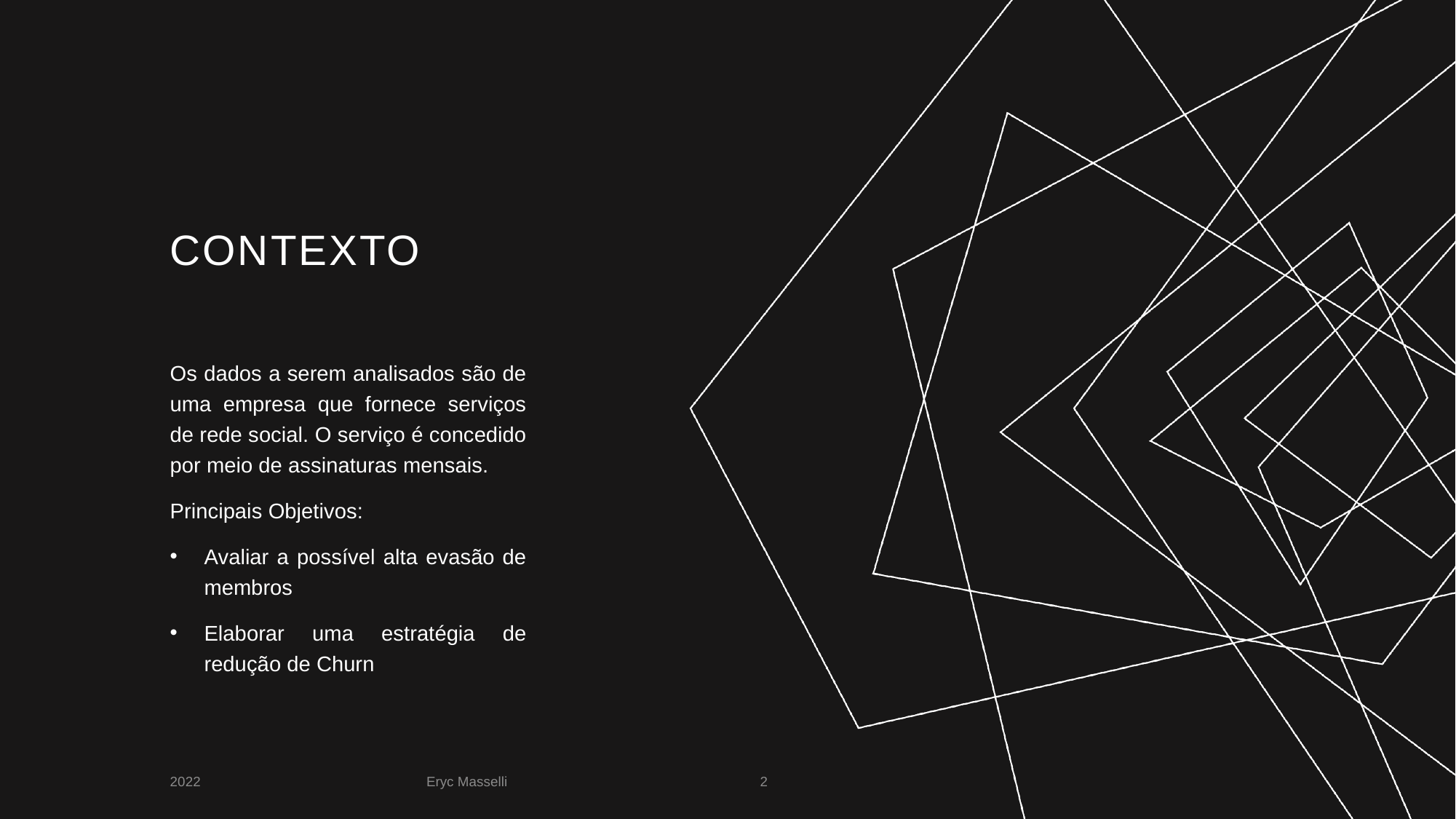

# Contexto
Os dados a serem analisados são de uma empresa que fornece serviços de rede social. O serviço é concedido por meio de assinaturas mensais.
Principais Objetivos:
Avaliar a possível alta evasão de membros
Elaborar uma estratégia de redução de Churn

Eryc Masselli
2022
2